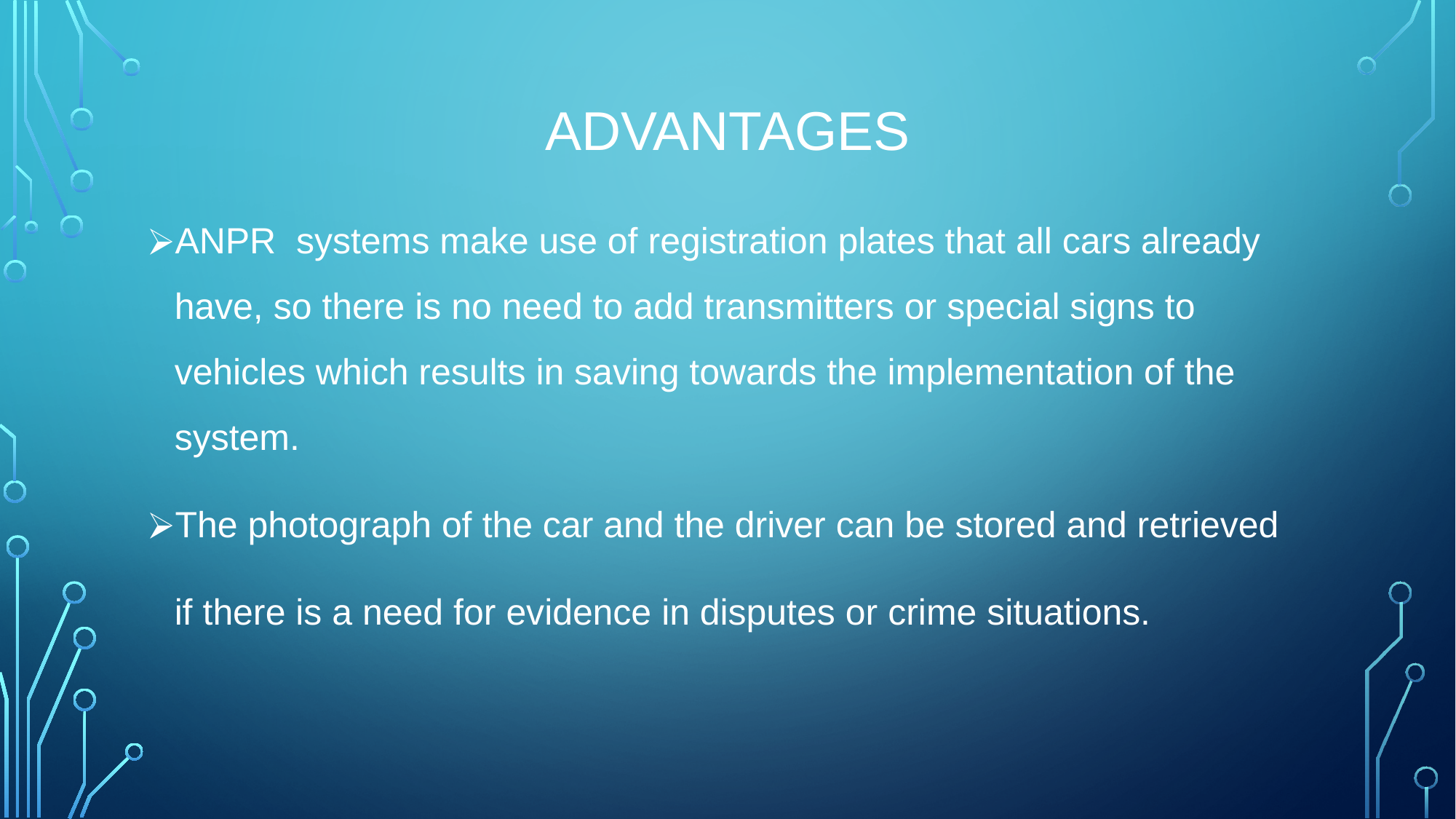

# ADVANTAGES
ANPR  systems make use of registration plates that all cars already have, so there is no need to add transmitters or special signs to vehicles which results in saving towards the implementation of the system.
The photograph of the car and the driver can be stored and retrieved if there is a need for evidence in disputes or crime situations.